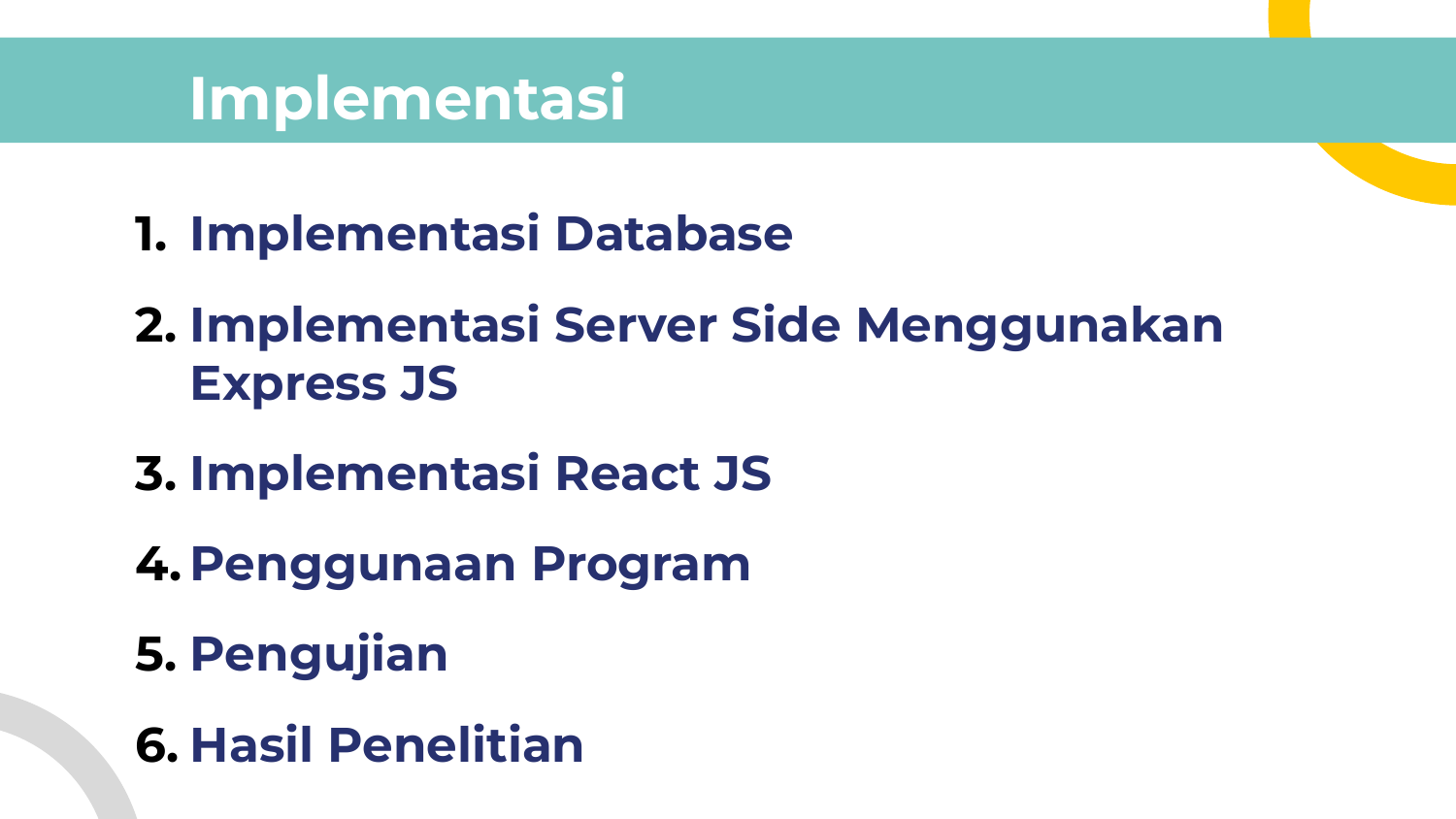

# Implementasi
Implementasi Database
Implementasi Server Side Menggunakan Express JS
Implementasi React JS
Penggunaan Program
Pengujian
Hasil Penelitian